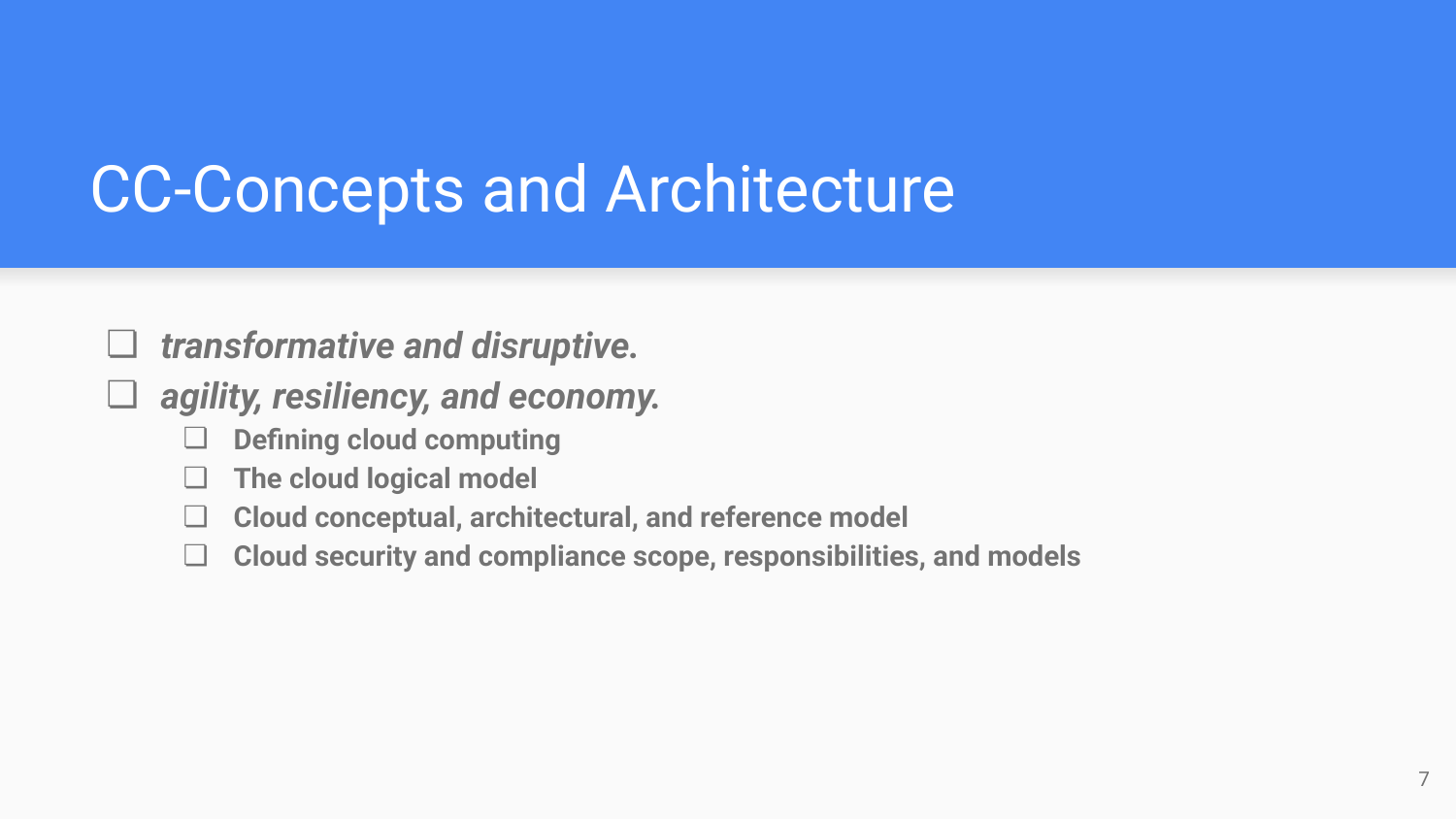

# CC-Concepts and Architecture
transformative and disruptive.
agility, resiliency, and economy.
Defining cloud computing
The cloud logical model
Cloud conceptual, architectural, and reference model
Cloud security and compliance scope, responsibilities, and models
7